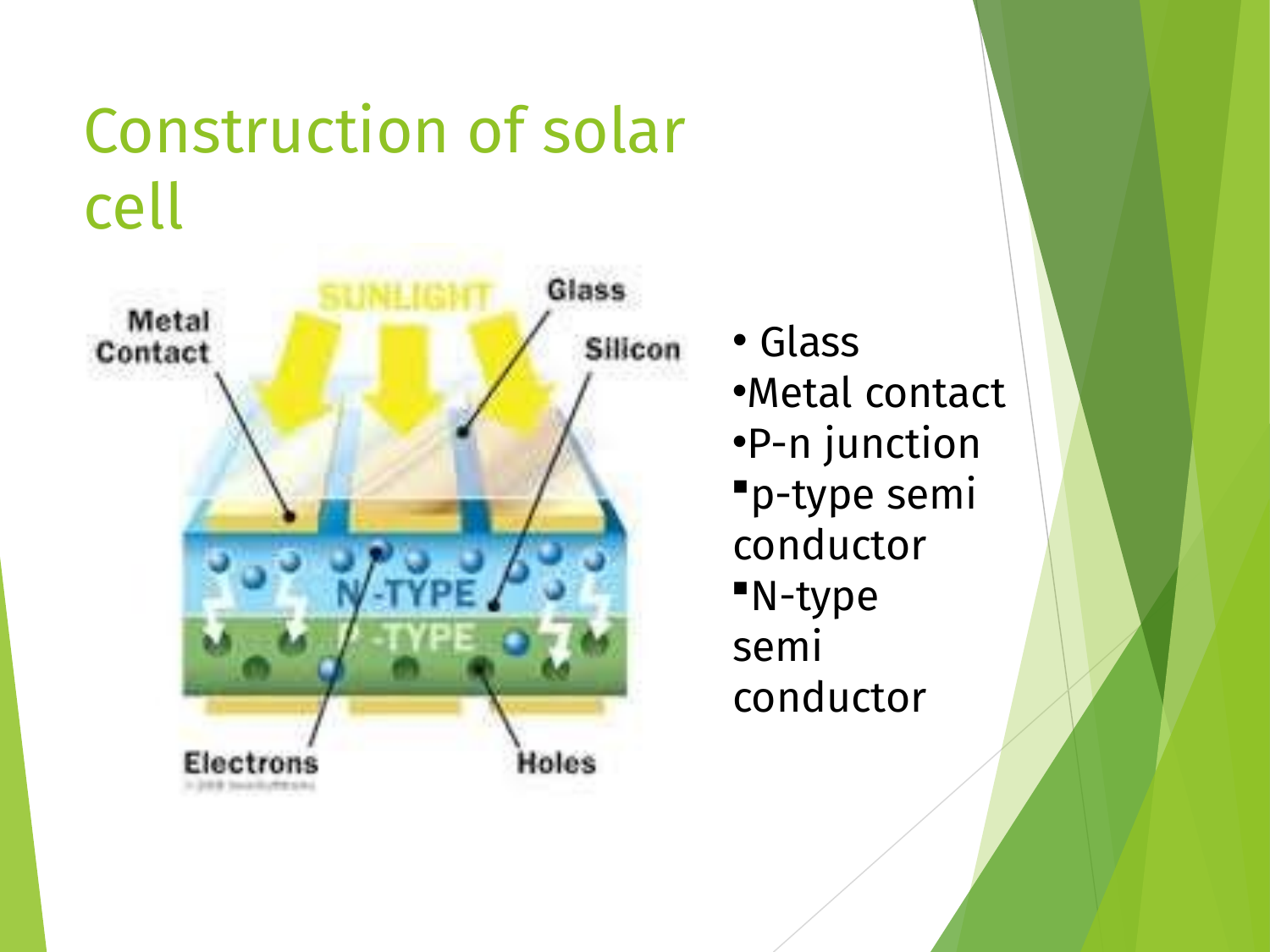

# Construction of solar cell

Glass
Metal contact
P-n junction
p-type semi  conductor
N-type semi  conductor